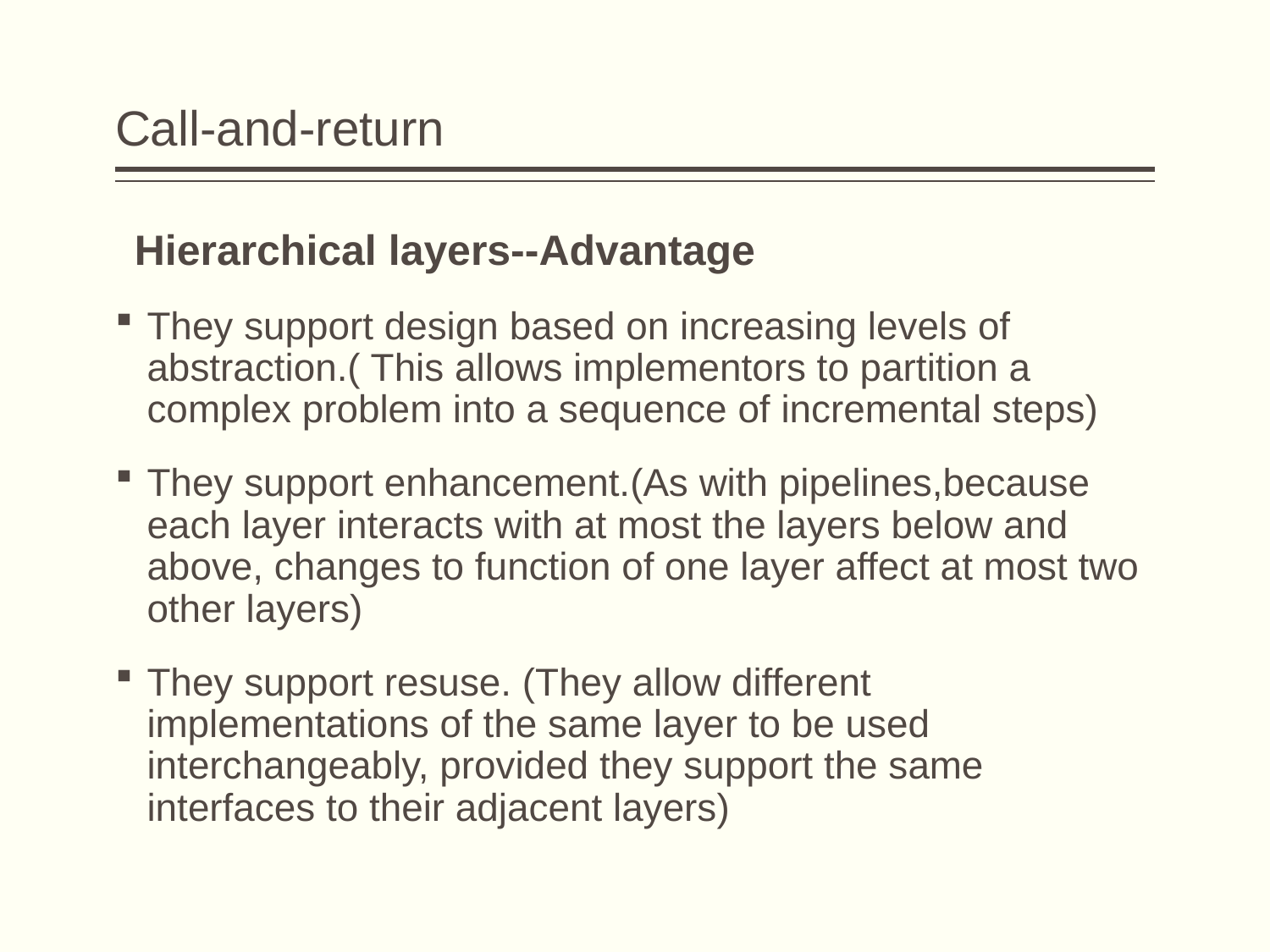

# Call-and-return
  Hierarchical layers--Advantage
They support design based on increasing levels of abstraction.( This allows implementors to partition a complex problem into a sequence of incremental steps)
They support enhancement.(As with pipelines,because each layer interacts with at most the layers below and above, changes to function of one layer affect at most two other layers)
They support resuse. (They allow different implementations of the same layer to be used interchangeably, provided they support the same interfaces to their adjacent layers)